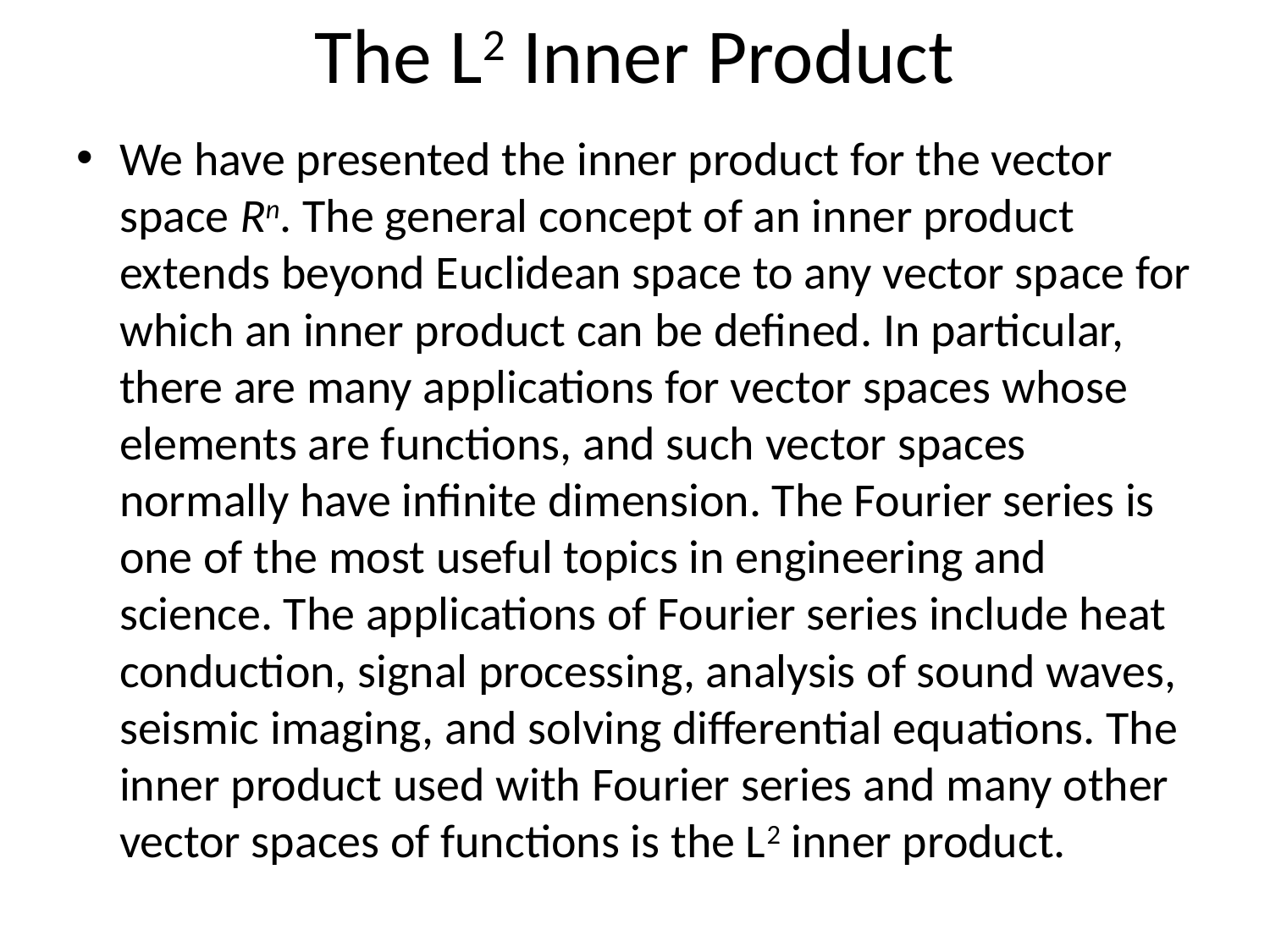

# The L2 Inner Product
We have presented the inner product for the vector space Rn. The general concept of an inner product extends beyond Euclidean space to any vector space for which an inner product can be defined. In particular, there are many applications for vector spaces whose elements are functions, and such vector spaces normally have infinite dimension. The Fourier series is one of the most useful topics in engineering and science. The applications of Fourier series include heat conduction, signal processing, analysis of sound waves, seismic imaging, and solving differential equations. The inner product used with Fourier series and many other vector spaces of functions is the L2 inner product.